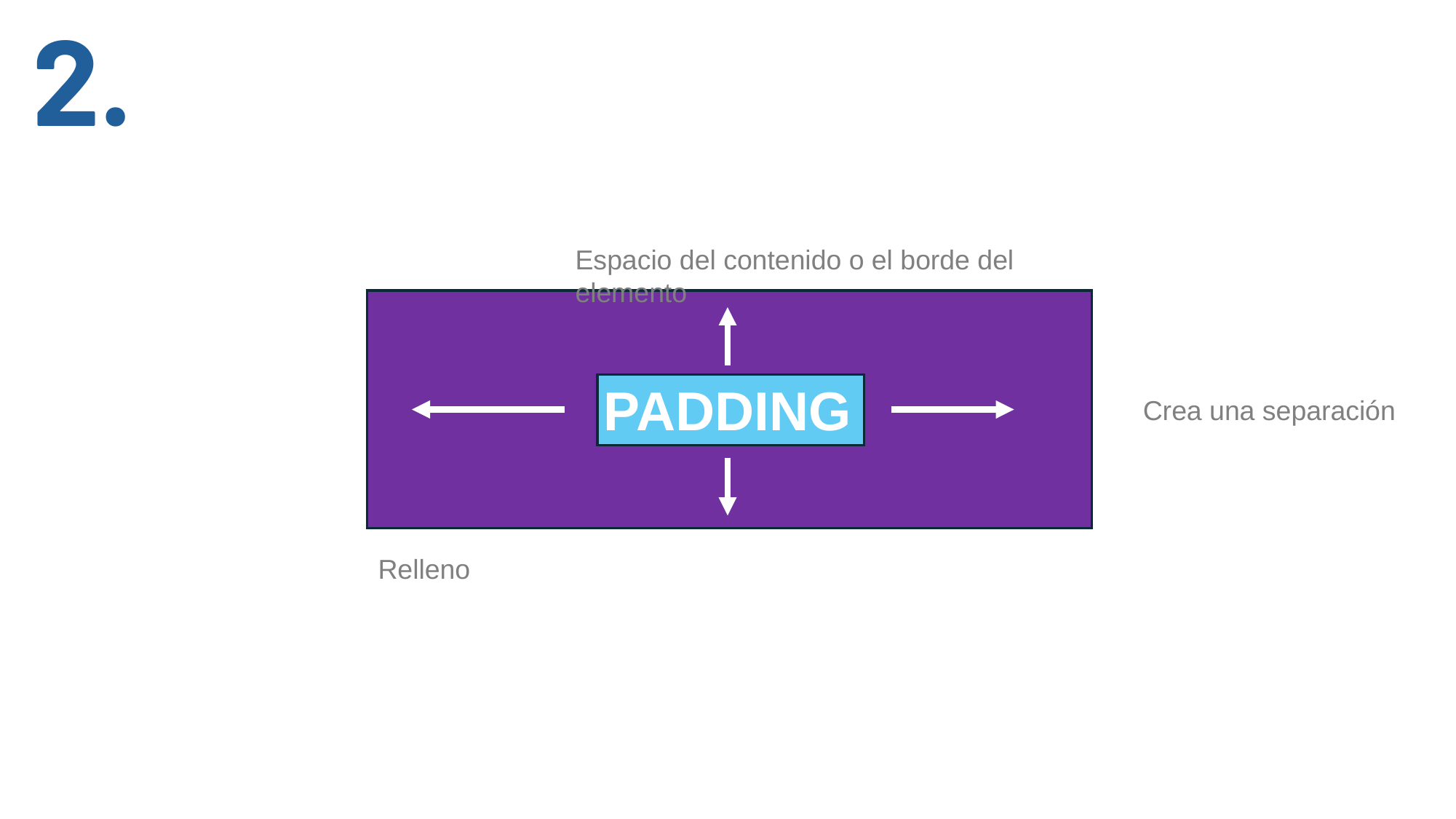

2.
Espacio del contenido o el borde del elemento

PADDING

Crea una separación
Relleno